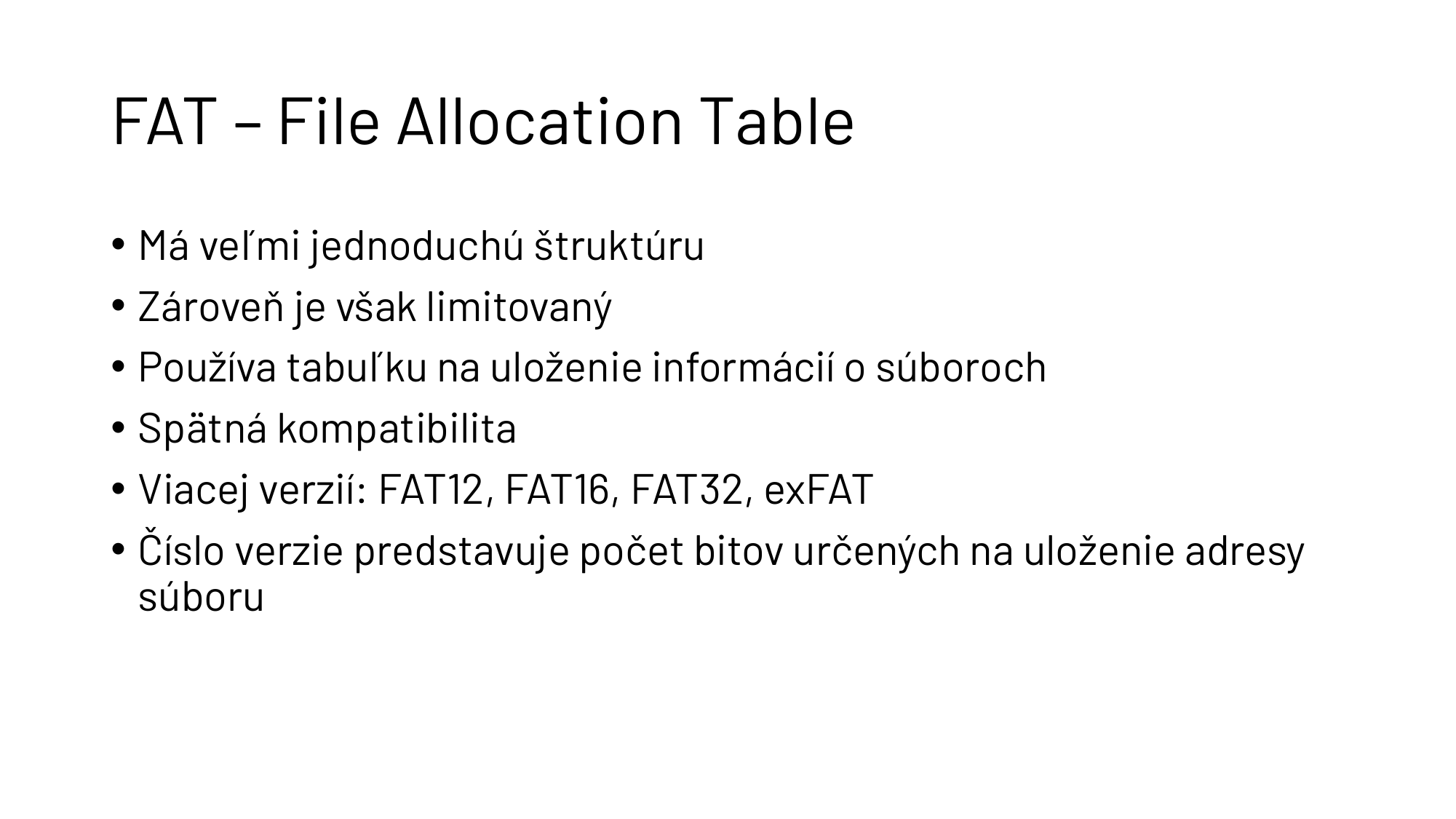

# FAT – File Allocation Table
Má veľmi jednoduchú štruktúru
Zároveň je však limitovaný
Používa tabuľku na uloženie informácií o súboroch
Spätná kompatibilita
Viacej verzií: FAT12, FAT16, FAT32, exFAT
Číslo verzie predstavuje počet bitov určených na uloženie adresy súboru